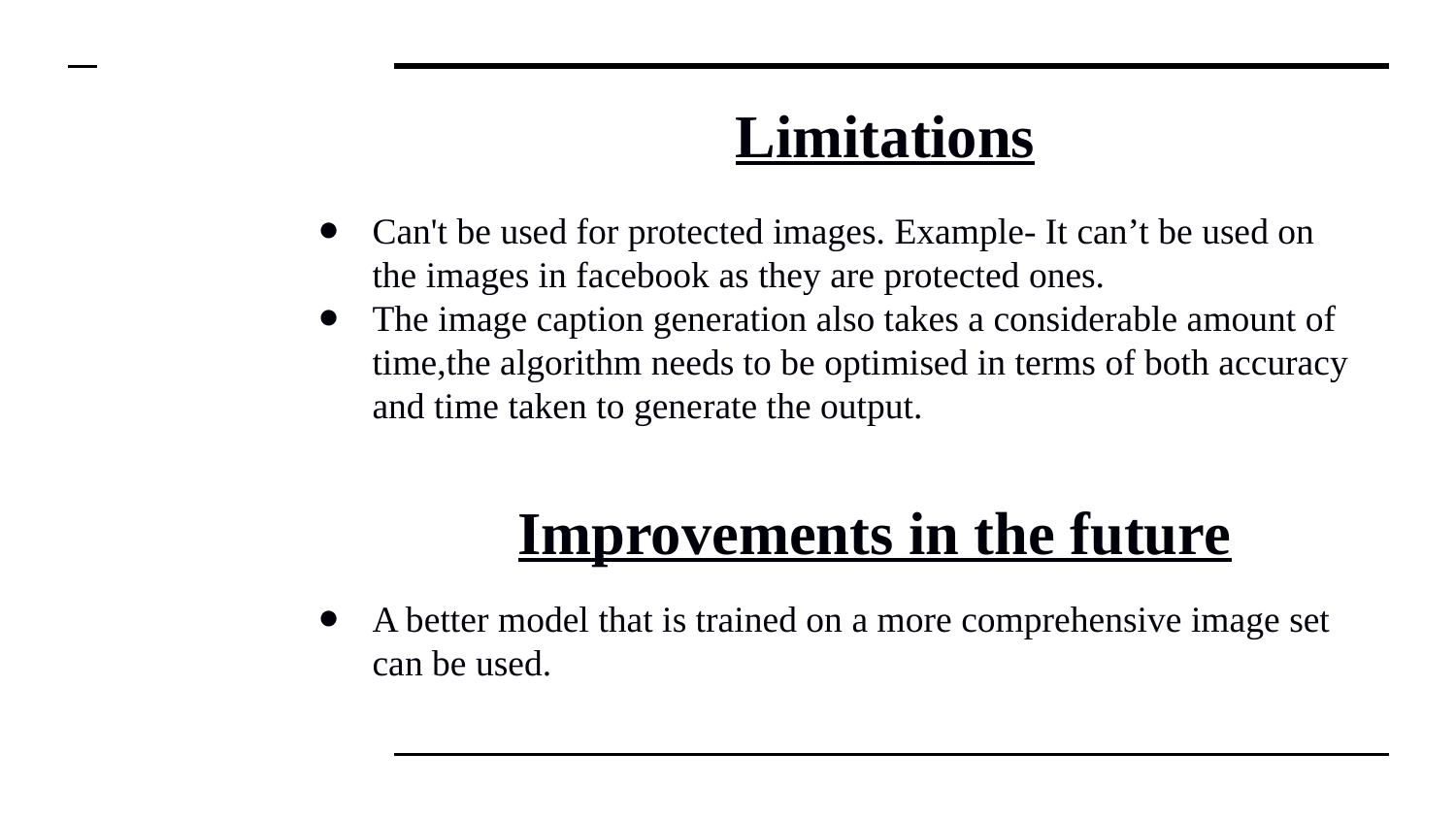

# Limitations

Can't be used for protected images. Example- It can’t be used on the images in facebook as they are protected ones.
The image caption generation also takes a considerable amount of time,the algorithm needs to be optimised in terms of both accuracy and time taken to generate the output.

Improvements in the future

A better model that is trained on a more comprehensive image set can be used.